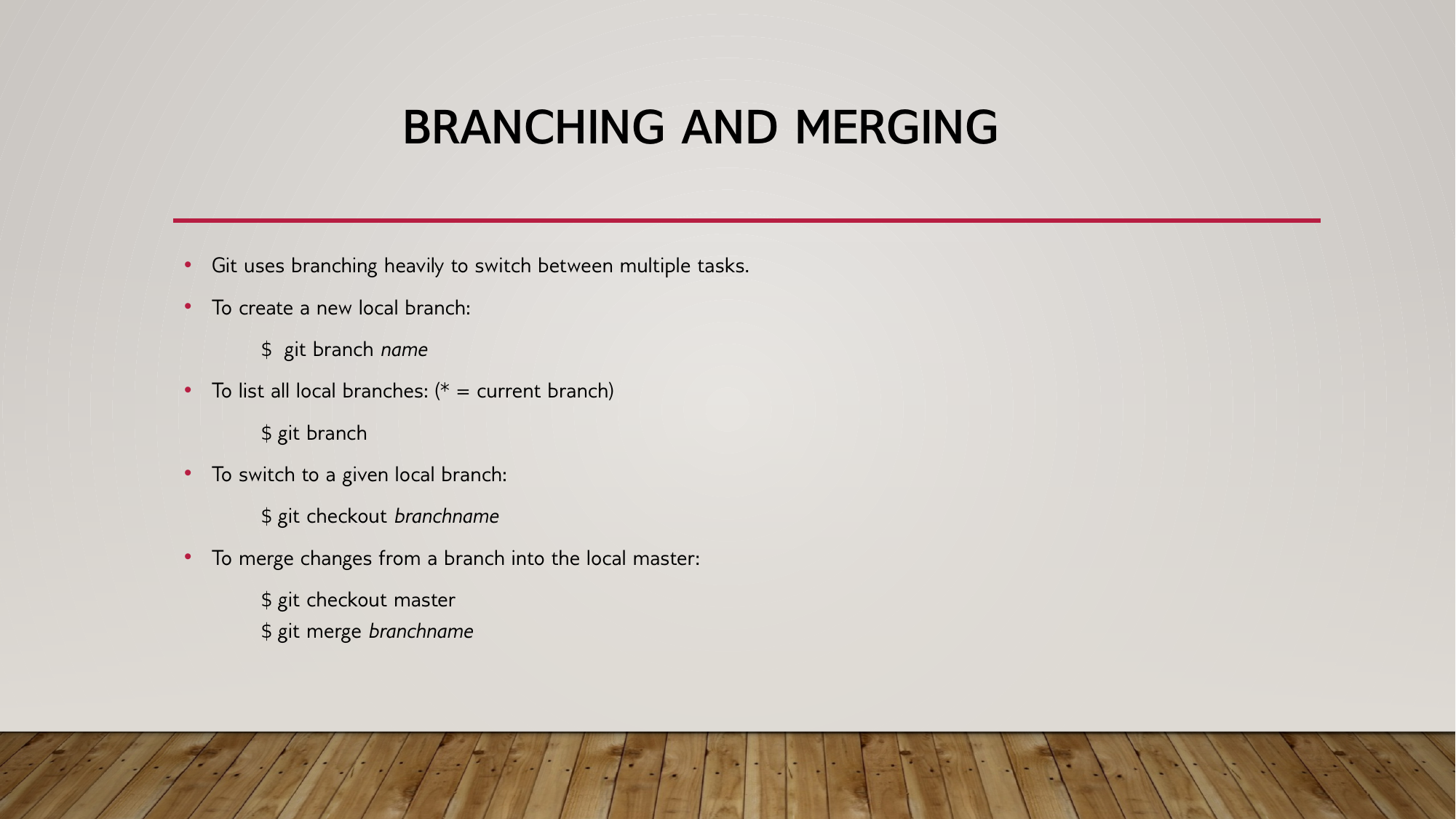

# Branching and merging
Git uses branching heavily to switch between multiple tasks.
To create a new local branch:
    	$  git branch name
To list all local branches: (* = current branch)
   	$ git branch
To switch to a given local branch:
	$ git checkout branchname
To merge changes from a branch into the local master:
	$ git checkout master
	$ git merge branchname